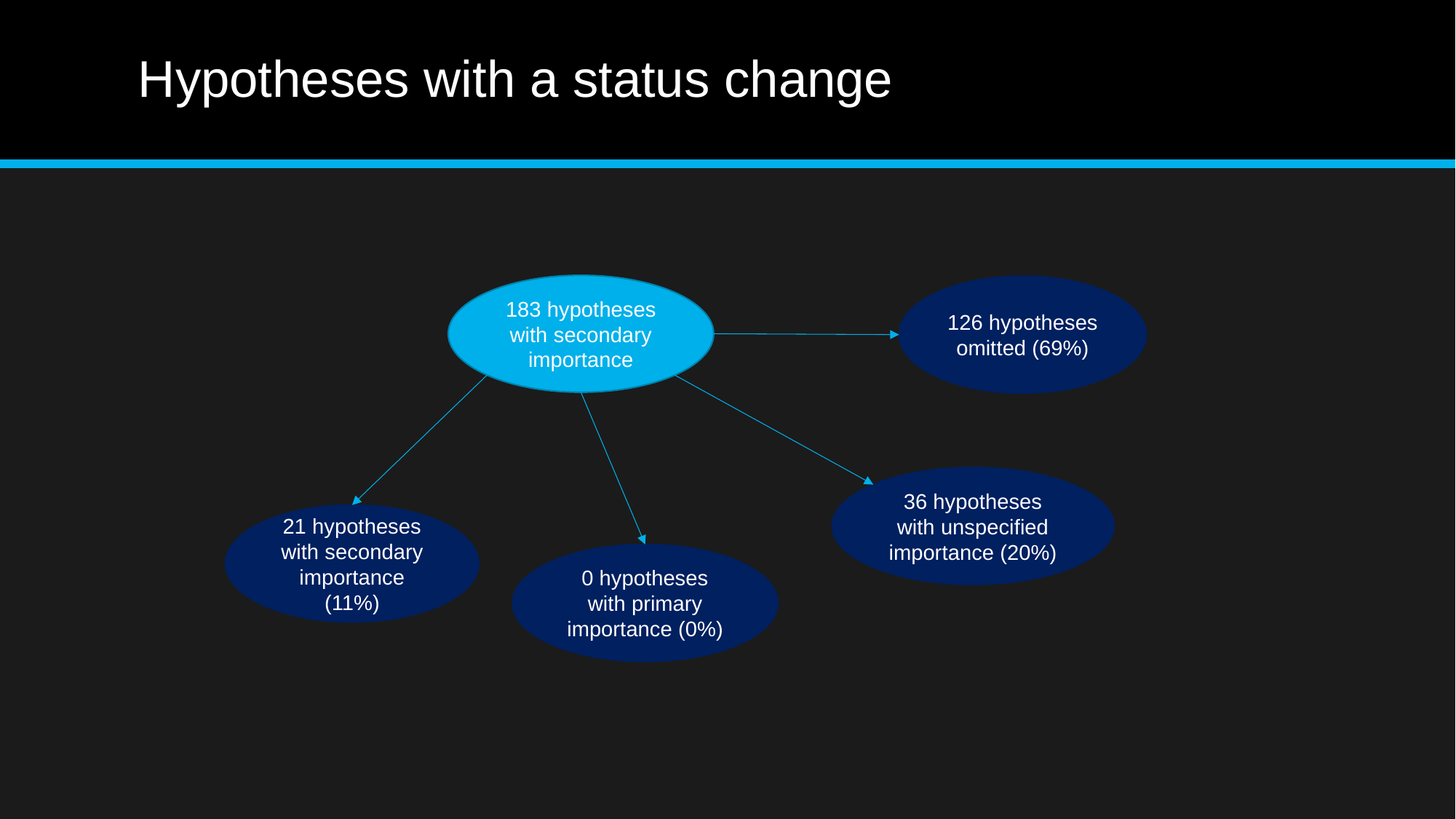

# Hypotheses with a status change
183 hypotheses with secondary importance
126 hypotheses omitted (69%)
36 hypotheses with unspecified importance (20%)
21 hypotheses with secondary importance (11%)
0 hypotheses with primary importance (0%)